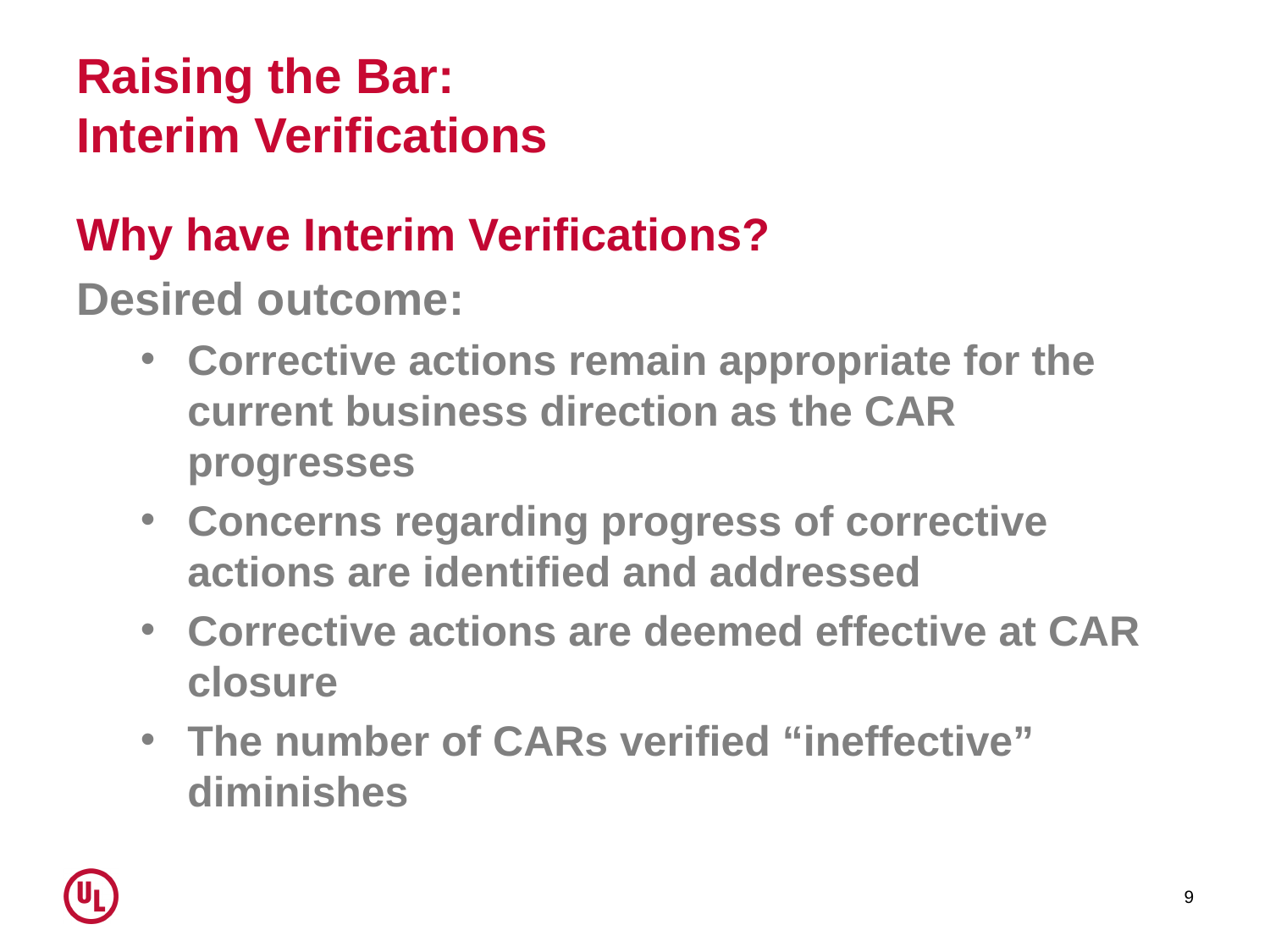

# Raising the Bar: Interim Verifications
Why have Interim Verifications?
Desired outcome:
Corrective actions remain appropriate for the current business direction as the CAR progresses
Concerns regarding progress of corrective actions are identified and addressed
Corrective actions are deemed effective at CAR closure
The number of CARs verified “ineffective” diminishes
9